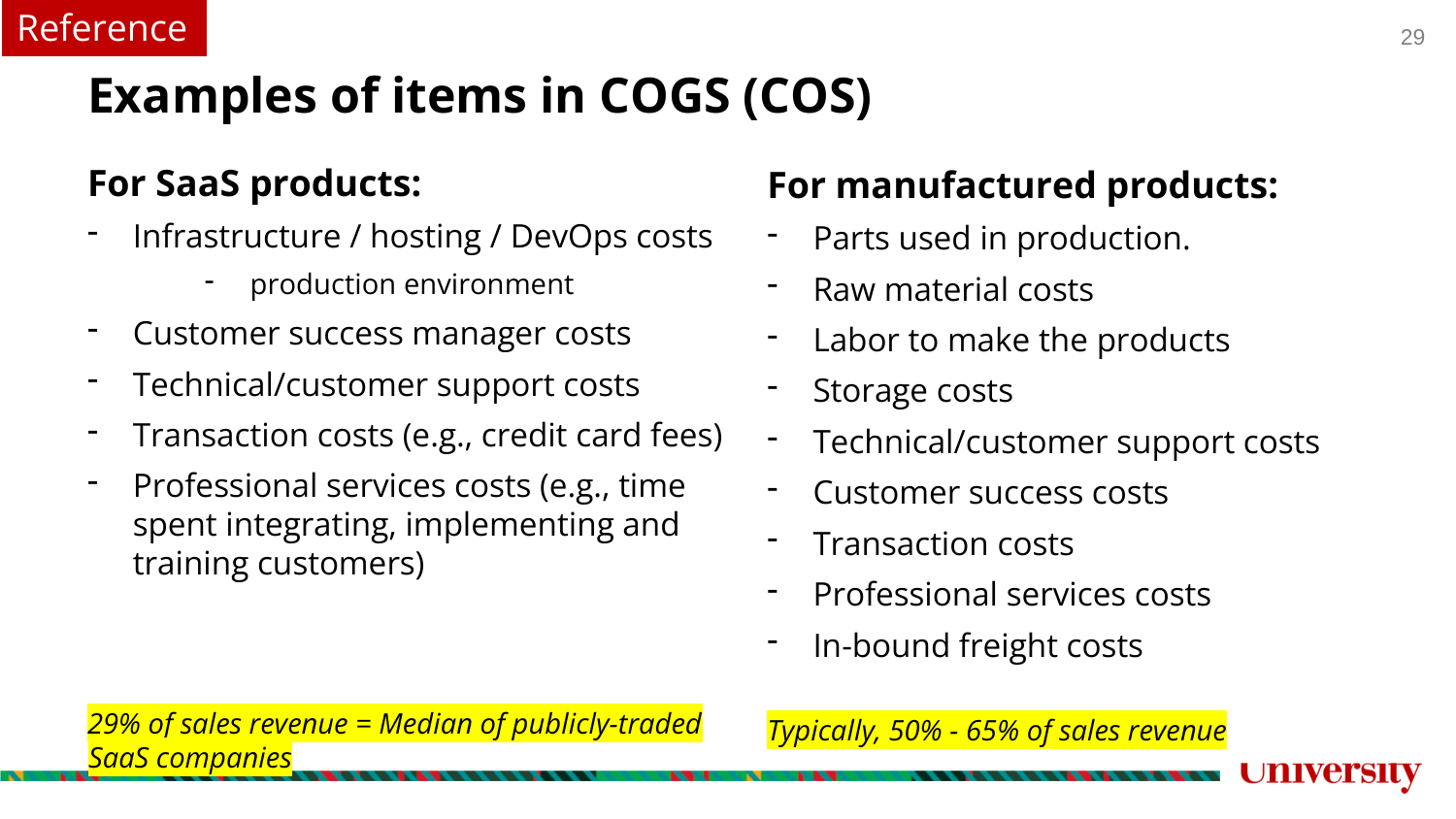

Reference
# Examples of items in COGS (COS)
For SaaS products:
Infrastructure / hosting / DevOps costs
production environment
Customer success manager costs
Technical/customer support costs
Transaction costs (e.g., credit card fees)
Professional services costs (e.g., time spent integrating, implementing and training customers)

29% of sales revenue = Median of publicly-traded SaaS companies
For manufactured products:
Parts used in production.
Raw material costs
Labor to make the products
Storage costs
Technical/customer support costs
Customer success costs
Transaction costs
Professional services costs
In-bound freight costs

Typically, 50% - 65% of sales revenue